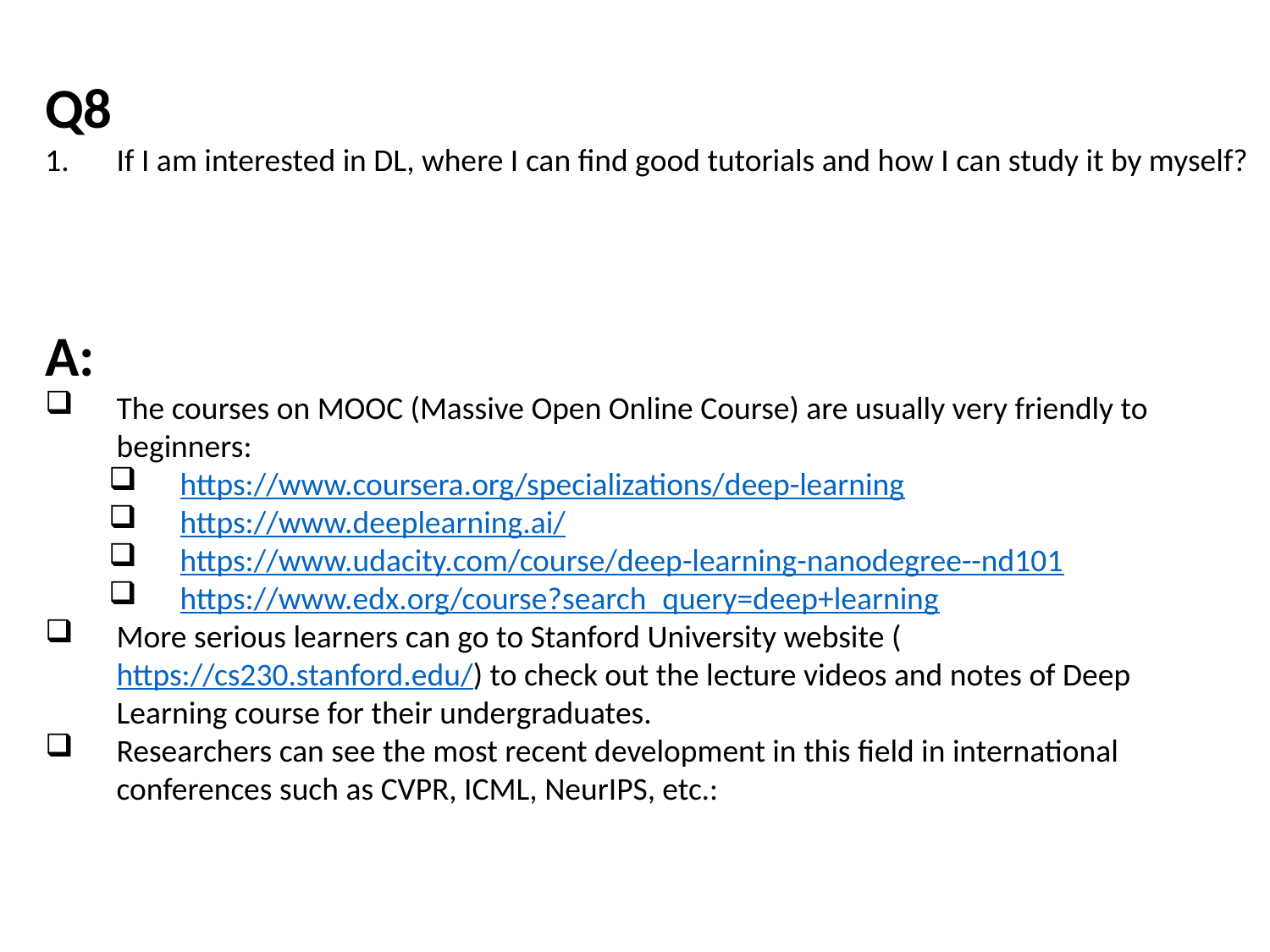

Q8
If I am interested in DL, where I can find good tutorials and how I can study it by myself?
A:
The courses on MOOC (Massive Open Online Course) are usually very friendly to beginners:
https://www.coursera.org/specializations/deep-learning
https://www.deeplearning.ai/
https://www.udacity.com/course/deep-learning-nanodegree--nd101
https://www.edx.org/course?search_query=deep+learning
More serious learners can go to Stanford University website (https://cs230.stanford.edu/) to check out the lecture videos and notes of Deep Learning course for their undergraduates.
Researchers can see the most recent development in this field in international conferences such as CVPR, ICML, NeurIPS, etc.: